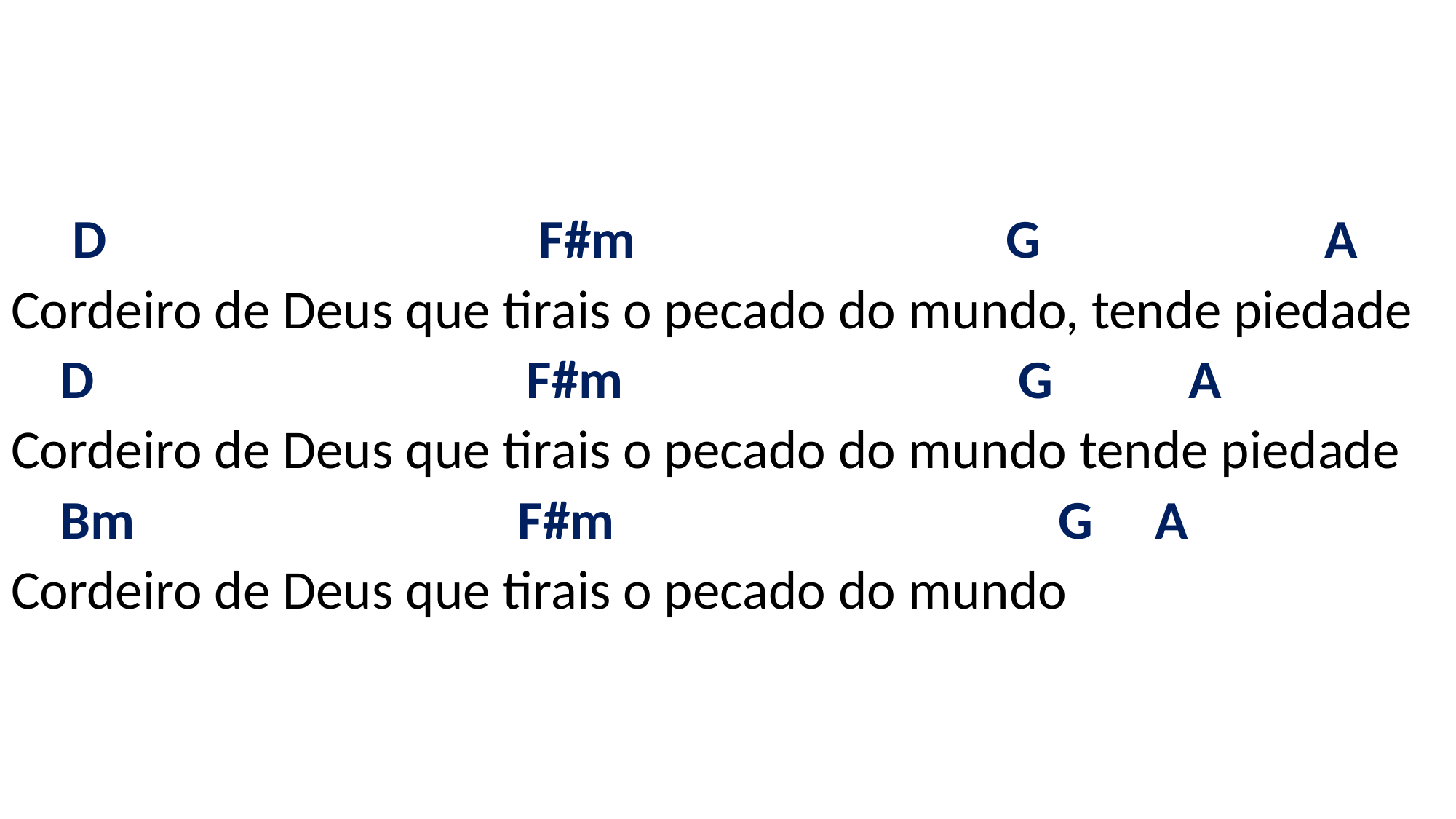

# D                                   F#m                              G                       A Cordeiro de Deus que tirais o pecado do mundo, tende piedade D                                   F#m                                G           A Cordeiro de Deus que tirais o pecado do mundo tende piedade Bm                               F#m                                    G     A Cordeiro de Deus que tirais o pecado do mundo